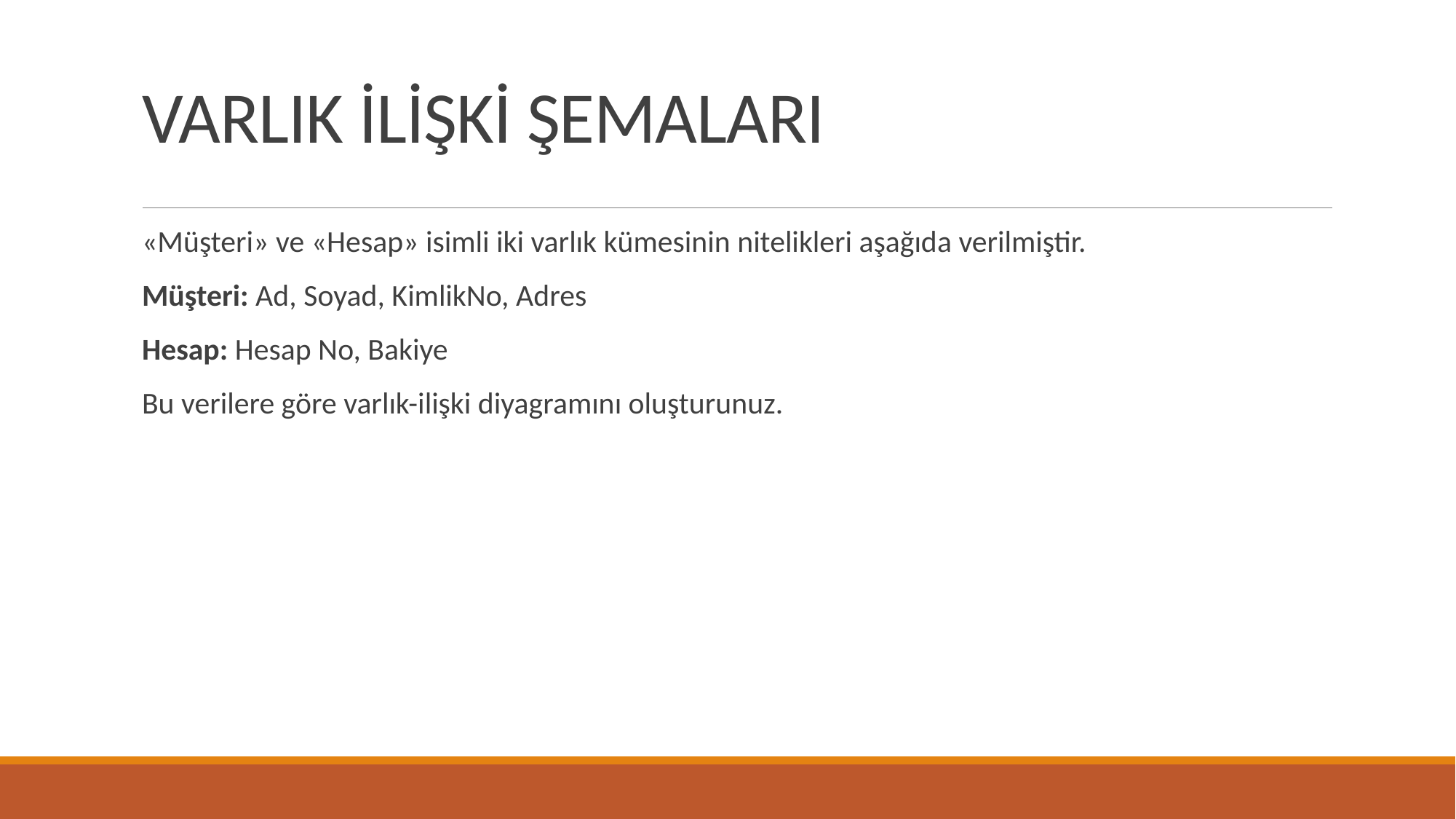

# VARLIK İLİŞKİ ŞEMALARI
«Müşteri» ve «Hesap» isimli iki varlık kümesinin nitelikleri aşağıda verilmiştir.
Müşteri: Ad, Soyad, KimlikNo, Adres
Hesap: Hesap No, Bakiye
Bu verilere göre varlık-ilişki diyagramını oluşturunuz.